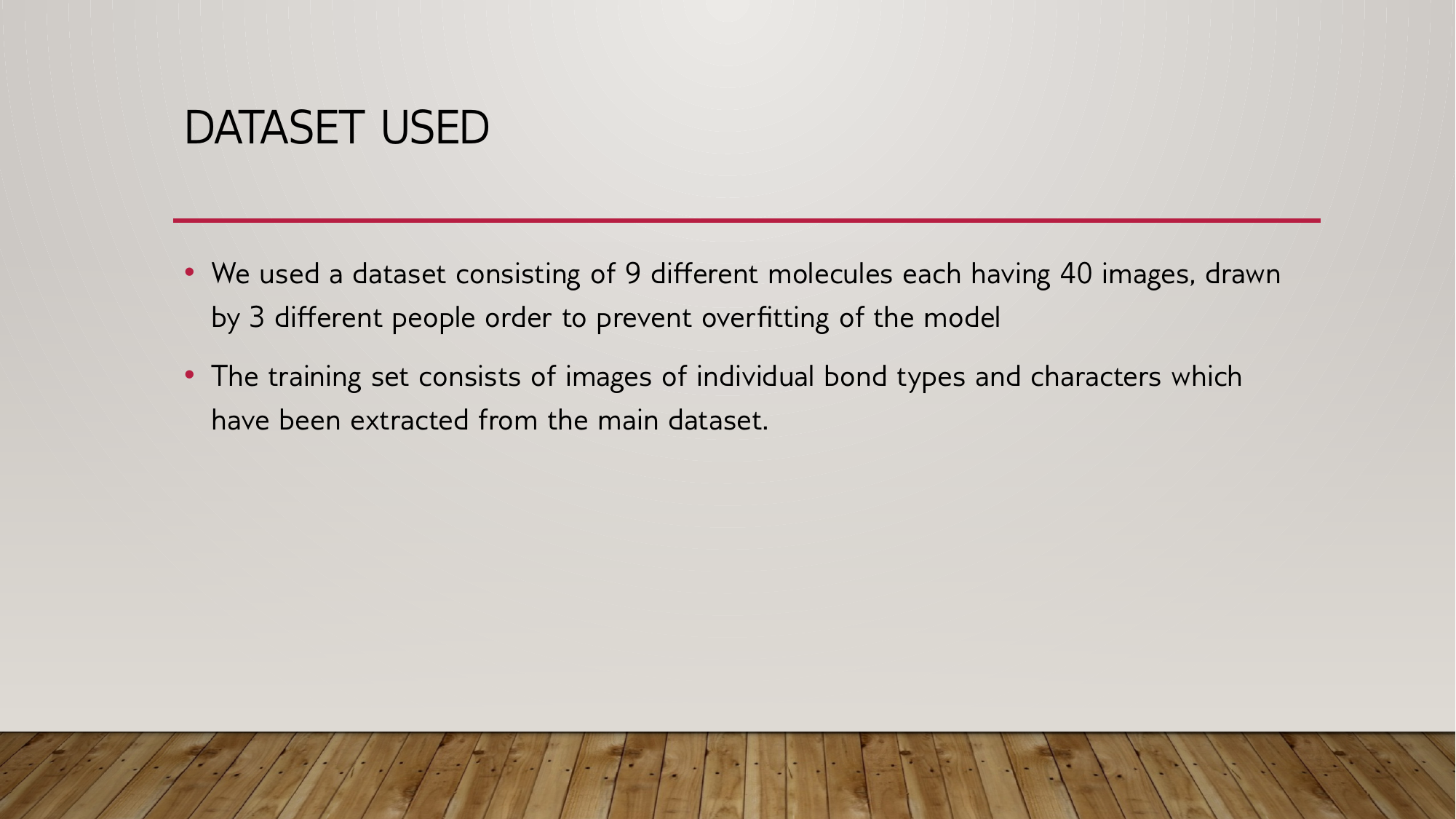

# Dataset used
We used a dataset consisting of 9 different molecules each having 40 images, drawn by 3 different people order to prevent overfitting of the model
The training set consists of images of individual bond types and characters which have been extracted from the main dataset.